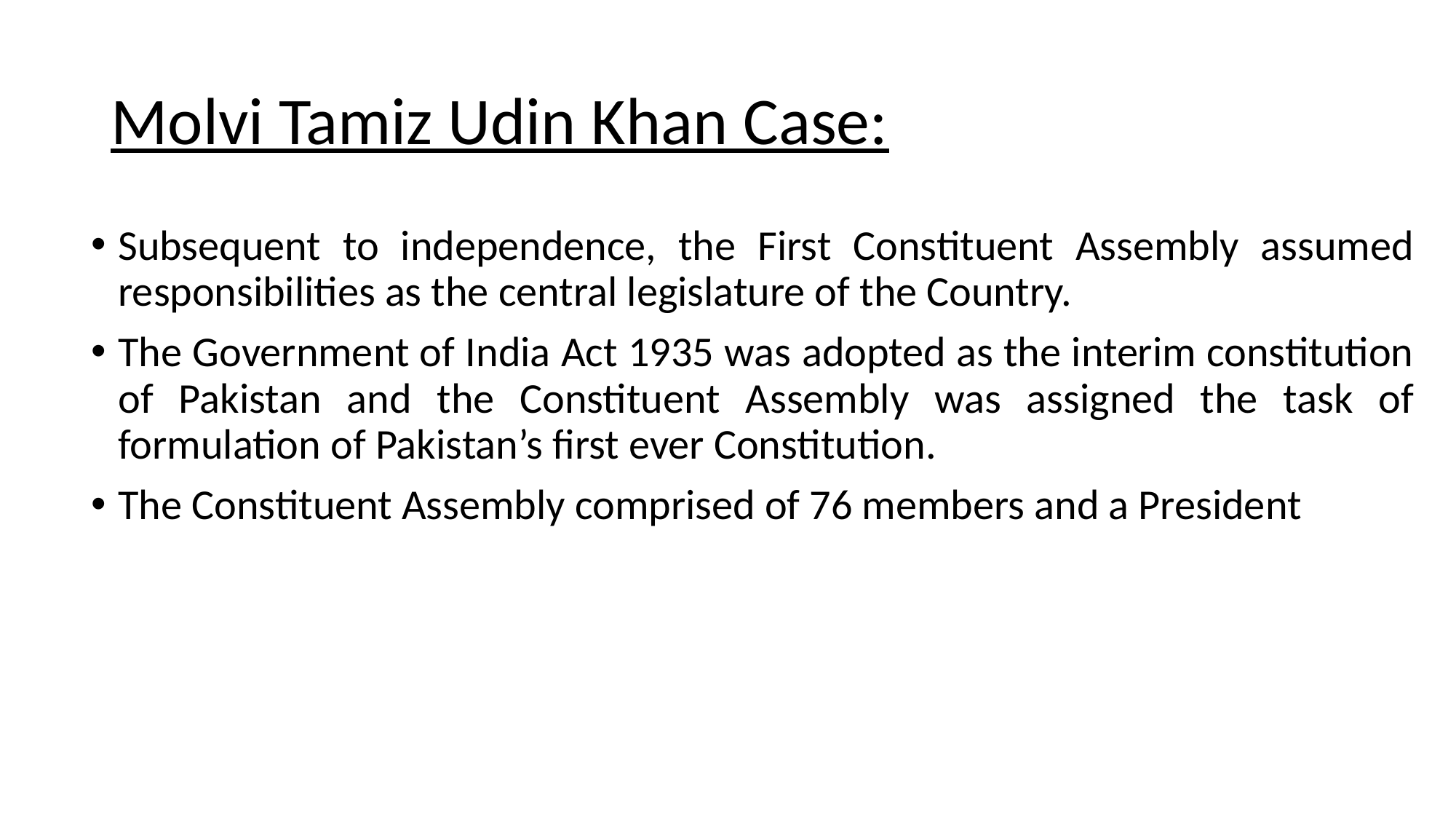

# Molvi Tamiz Udin Khan Case:
Subsequent to independence, the First Constituent Assembly assumed responsibilities as the central legislature of the Country.
The Government of India Act 1935 was adopted as the interim constitution of Pakistan and the Constituent Assembly was assigned the task of formulation of Pakistan’s first ever Constitution.
The Constituent Assembly comprised of 76 members and a President